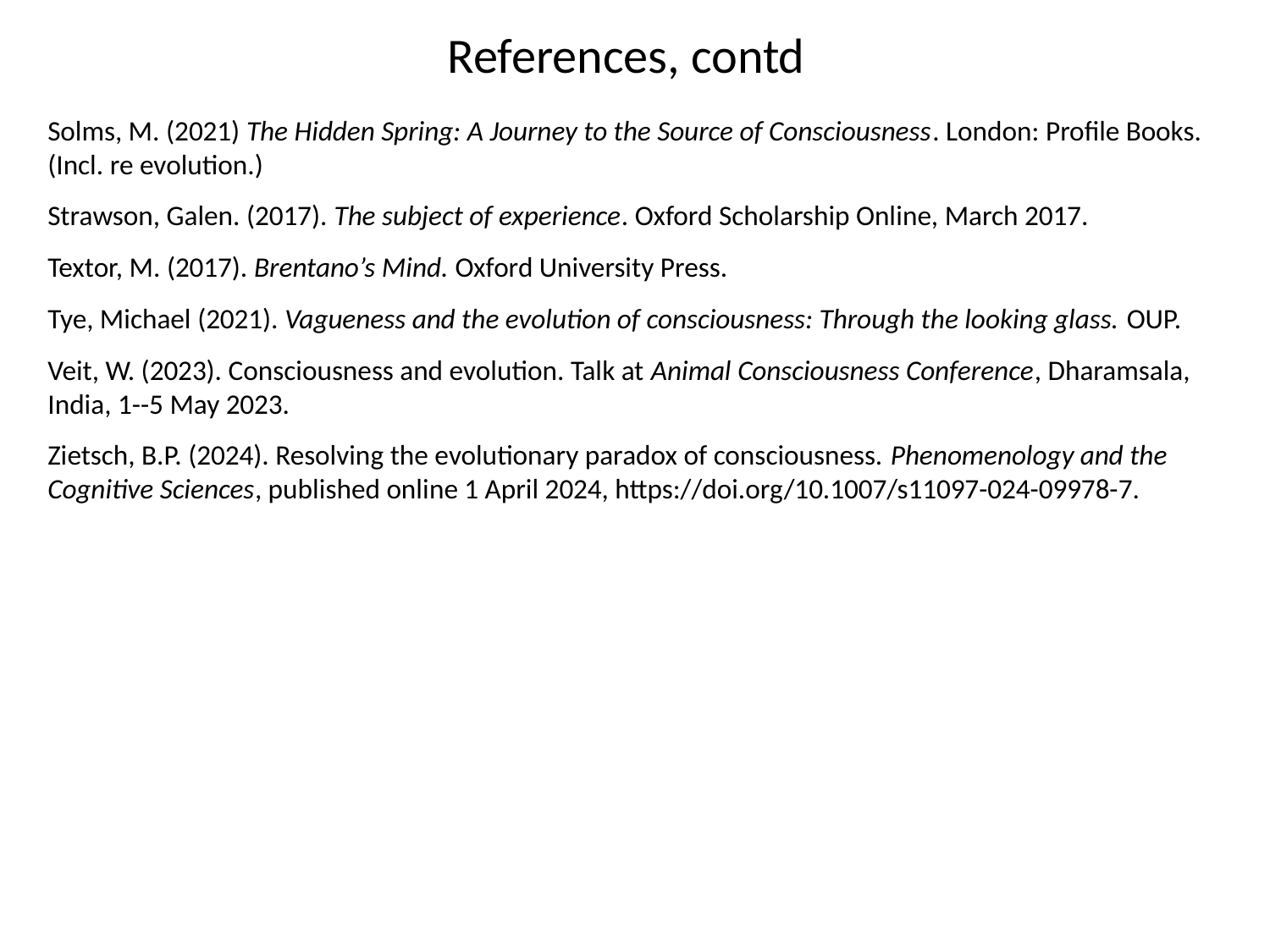

References, contd
Solms, M. (2021) The Hidden Spring: A Journey to the Source of Consciousness. London: Profile Books. (Incl. re evolution.)
Strawson, Galen. (2017). The subject of experience. Oxford Scholarship Online, March 2017.
Textor, M. (2017). Brentano’s Mind. Oxford University Press.
Tye, Michael (2021). Vagueness and the evolution of consciousness: Through the looking glass. OUP.
Veit, W. (2023). Consciousness and evolution. Talk at Animal Consciousness Conference, Dharamsala, India, 1--5 May 2023.
Zietsch, B.P. (2024). Resolving the evolutionary paradox of consciousness. Phenomenology and the Cognitive Sciences, published online 1 April 2024, https://doi.org/10.1007/s11097-024-09978-7.